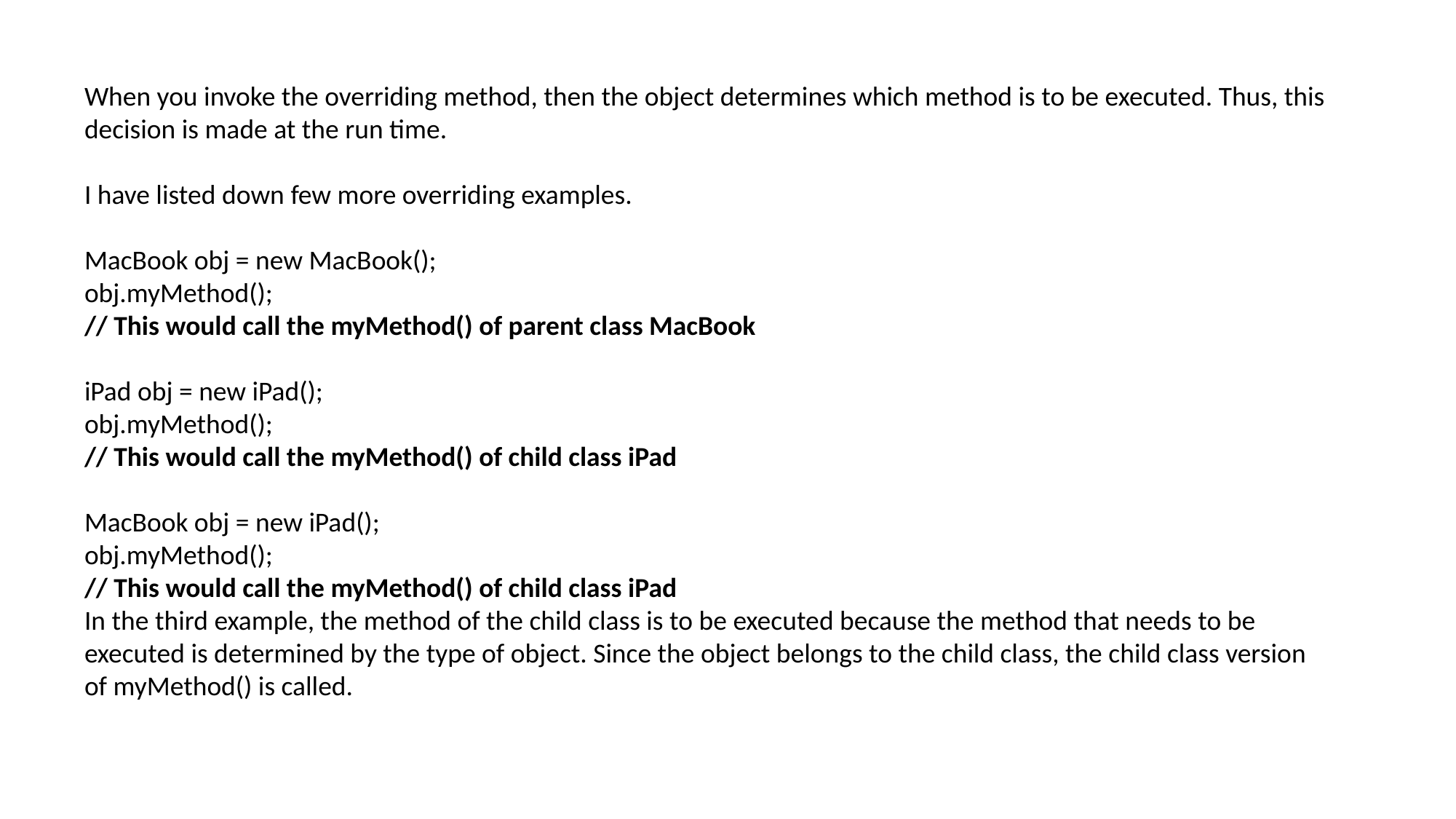

When you invoke the overriding method, then the object determines which method is to be executed. Thus, this decision is made at the run time.

I have listed down few more overriding examples.

MacBook obj = new MacBook();
obj.myMethod();
// This would call the myMethod() of parent class MacBook

iPad obj = new iPad();
obj.myMethod();
// This would call the myMethod() of child class iPad

MacBook obj = new iPad();
obj.myMethod();
// This would call the myMethod() of child class iPad
In the third example, the method of the child class is to be executed because the method that needs to be executed is determined by the type of object. Since the object belongs to the child class, the child class version of myMethod() is called.